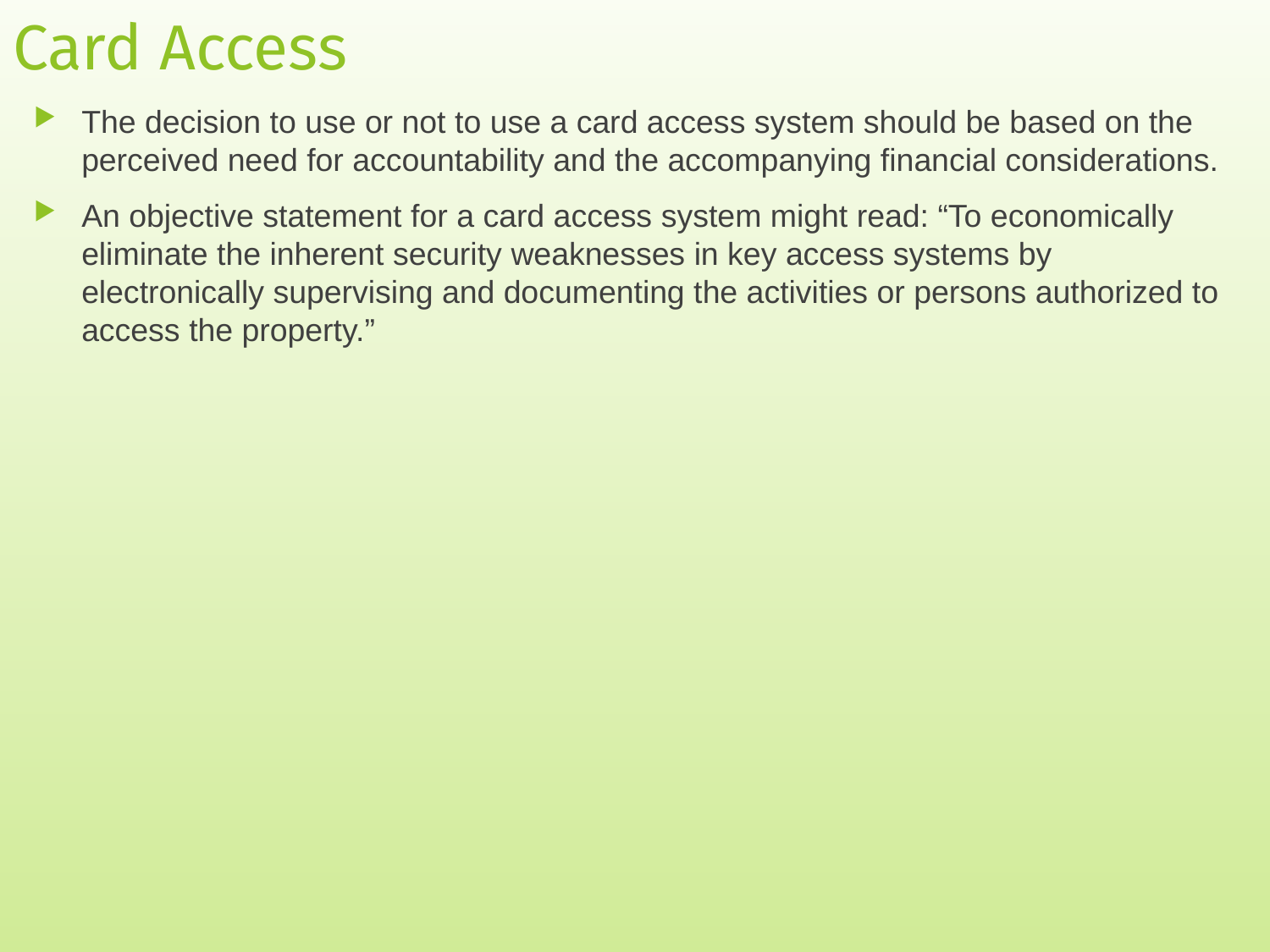

# Card Access
The decision to use or not to use a card access system should be based on the perceived need for accountability and the accompanying financial considerations.
An objective statement for a card access system might read: “To economically eliminate the inherent security weaknesses in key access systems by electronically supervising and documenting the activities or persons authorized to access the property.”
19